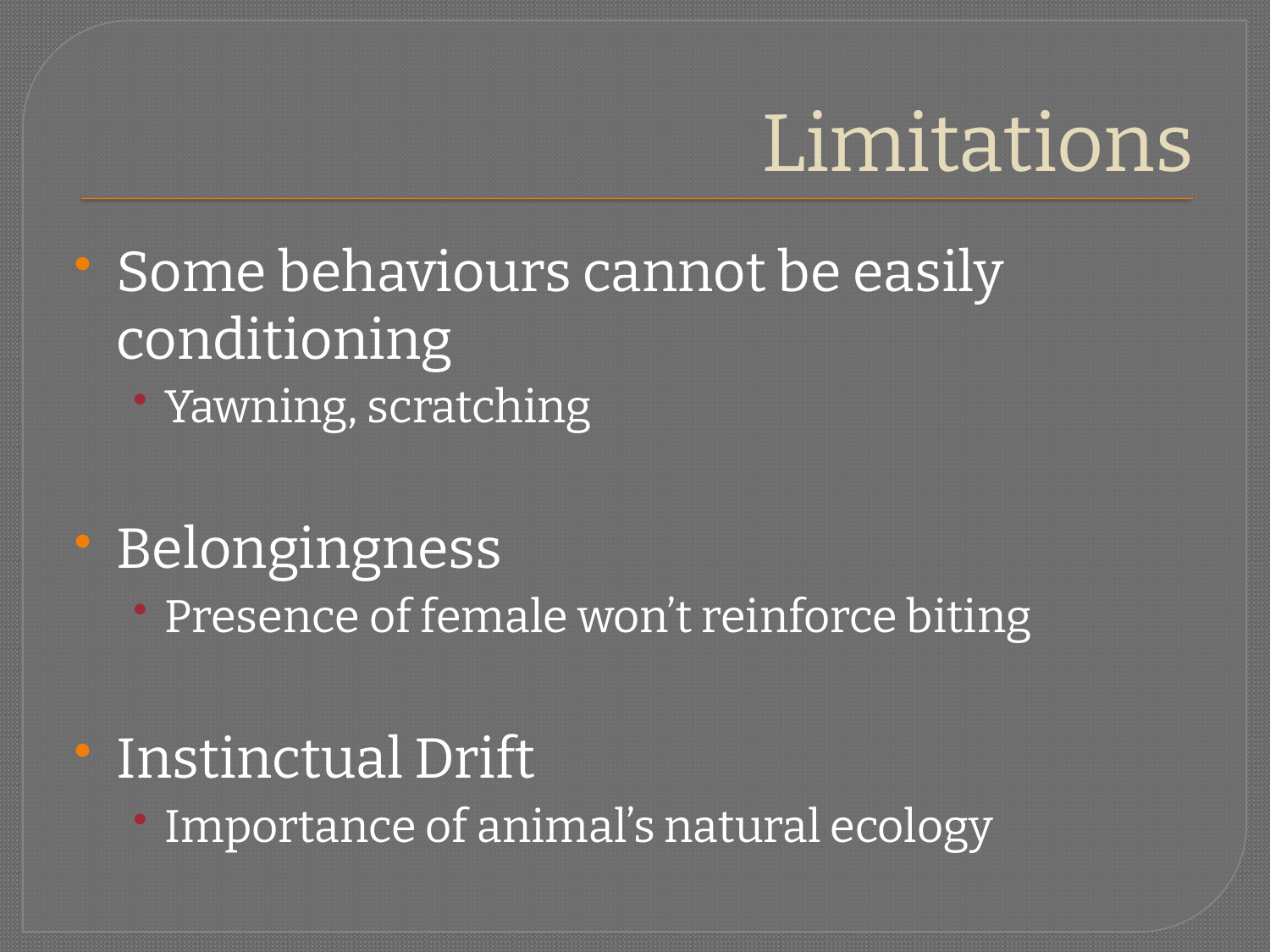

# Limitations
Some behaviours cannot be easily conditioning
Yawning, scratching

Belongingness
Presence of female won’t reinforce biting

Instinctual Drift
Importance of animal’s natural ecology